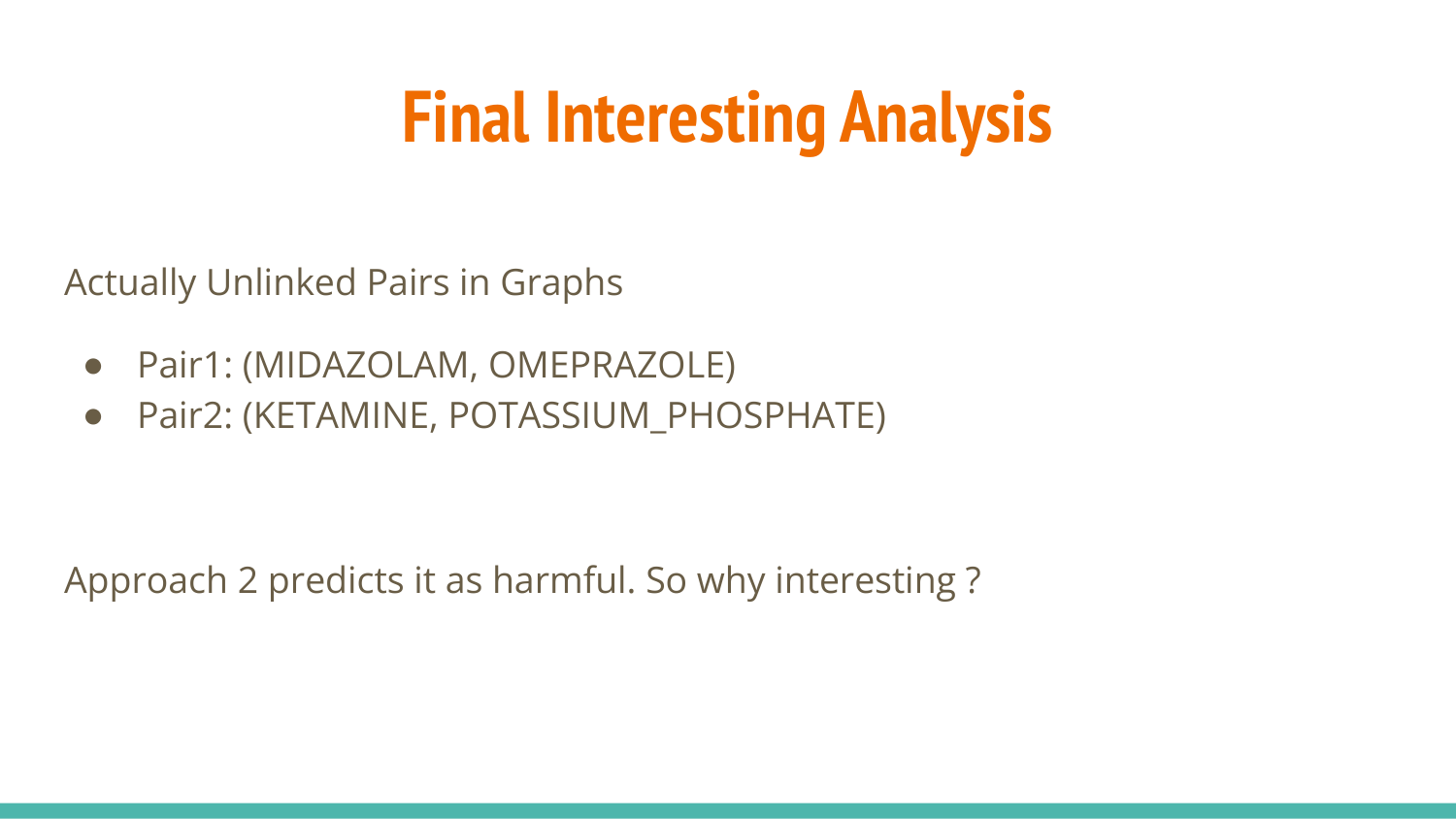

# Final Interesting Analysis
Actually Unlinked Pairs in Graphs
Pair1: (MIDAZOLAM, OMEPRAZOLE)
Pair2: (KETAMINE, POTASSIUM_PHOSPHATE)

Approach 2 predicts it as harmful. So why interesting ?